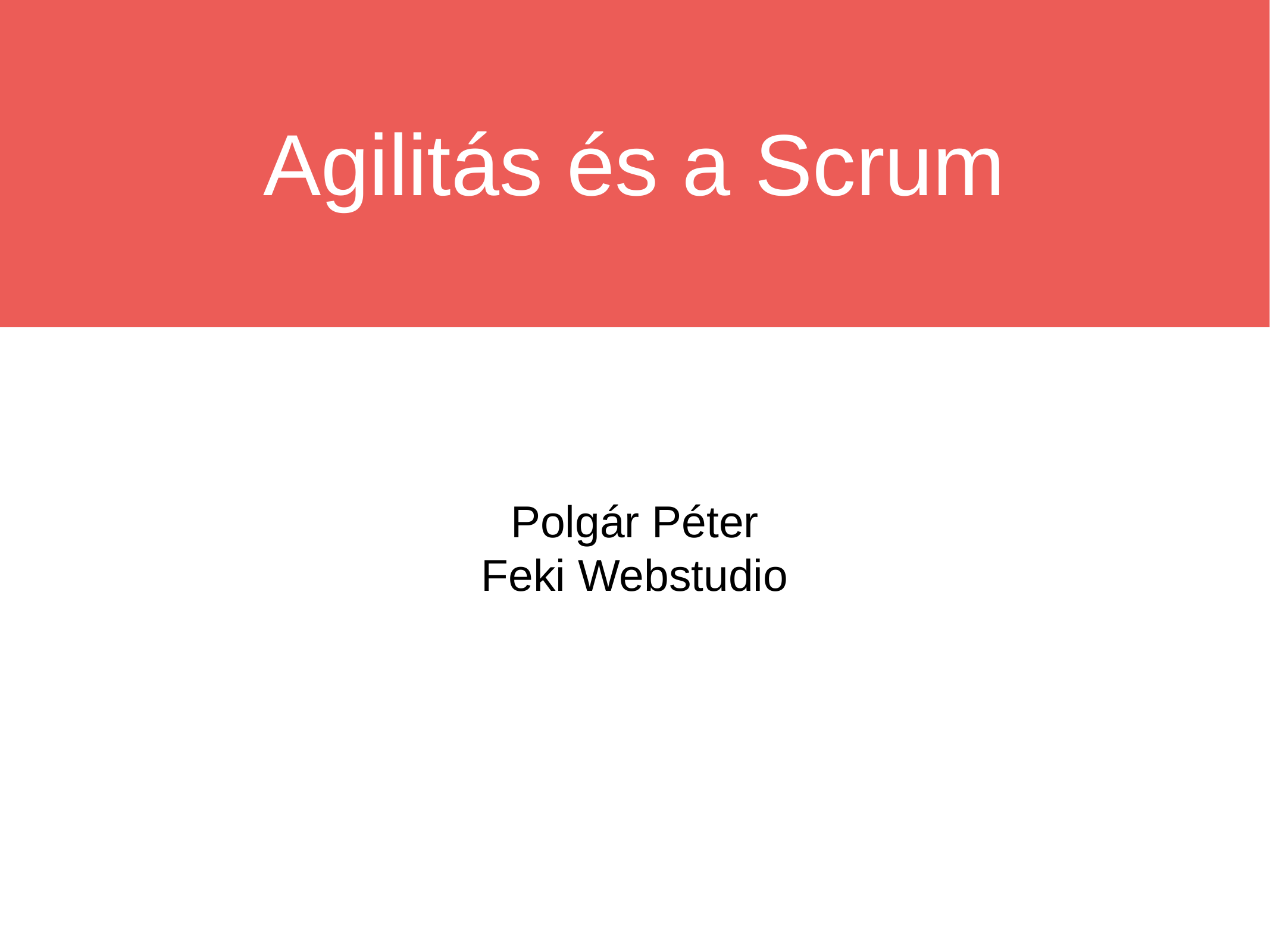

Agilitás és a Scrum
Polgár Péter
Feki Webstudio